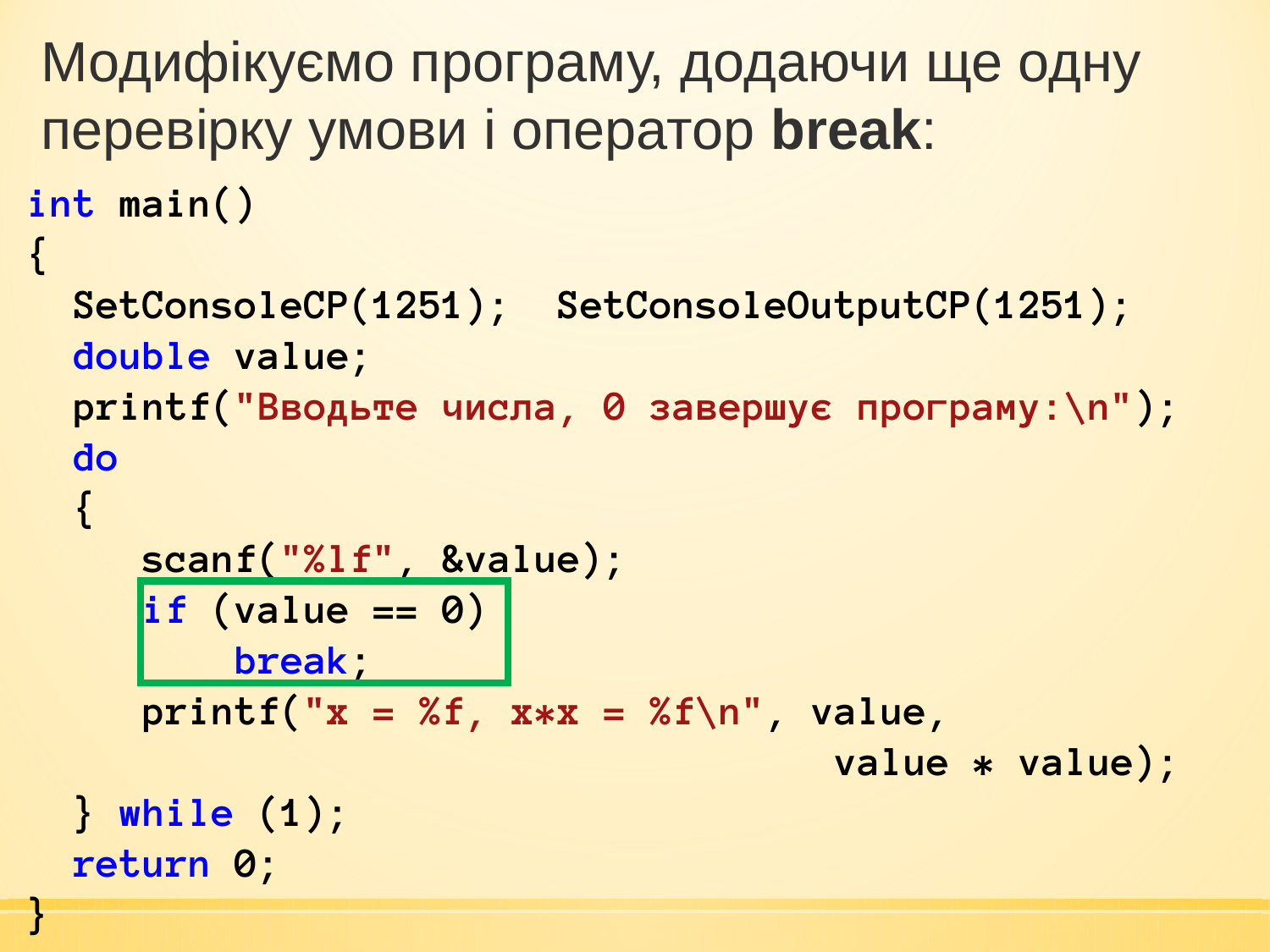

Модифікуємо програму, додаючи ще одну перевірку умови і оператор break:
int main()
{
  SetConsoleCP(1251);  SetConsoleOutputCP(1251);
  double value;
  printf("Вводьте числа, 0 завершує програму:\n");
  do
  {
     scanf("%lf", &value);
     if (value == 0)
         break;
     printf("x = %f, x*x = %f\n", value,
                                   value * value);
  } while (1);
  return 0;
}